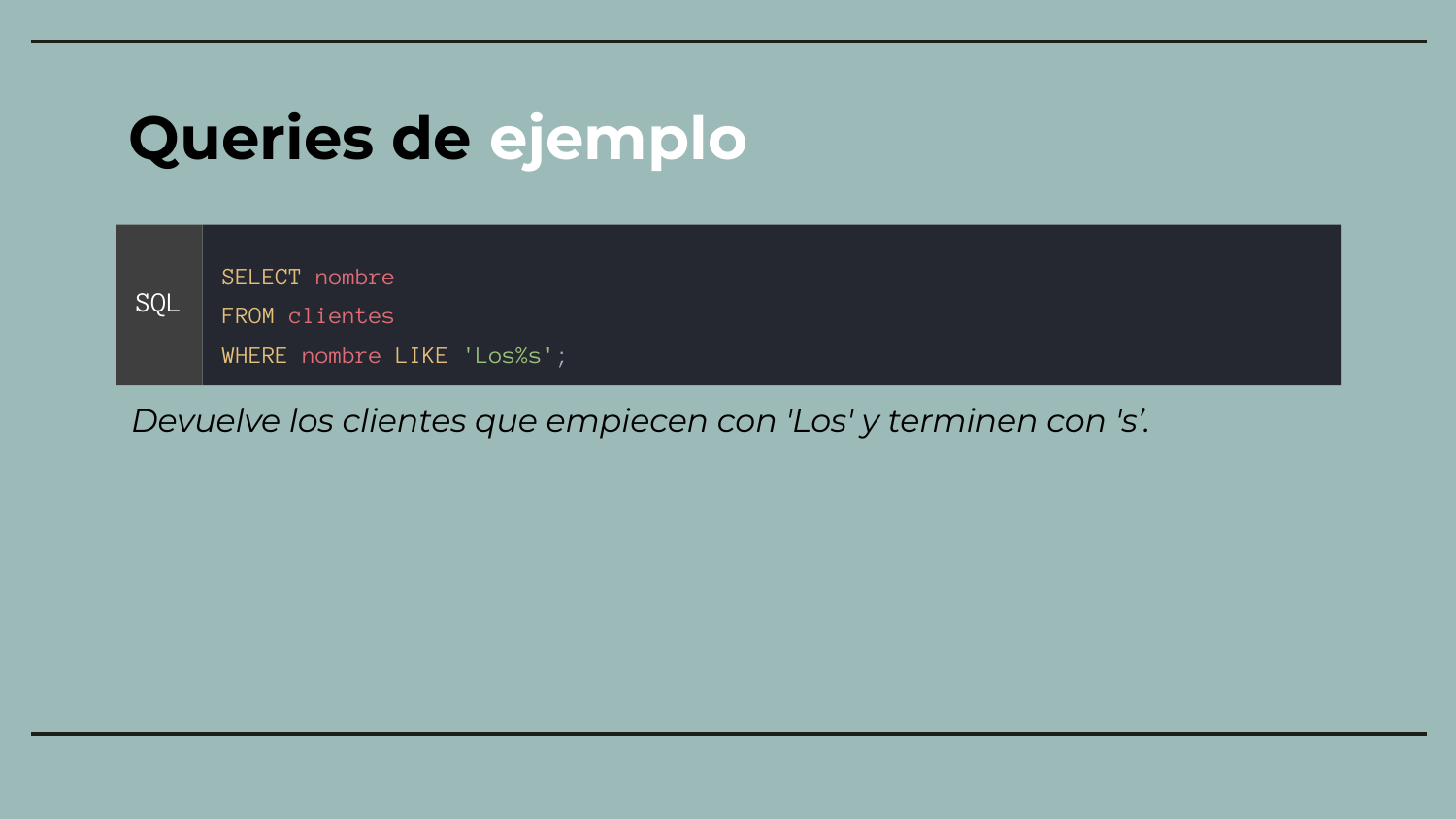

Queries de ejemplo
SELECT nombre
FROM clientes
WHERE nombre LIKE 'Los%s';
SQL
Devuelve los clientes que empiecen con 'Los' y terminen con 's’.